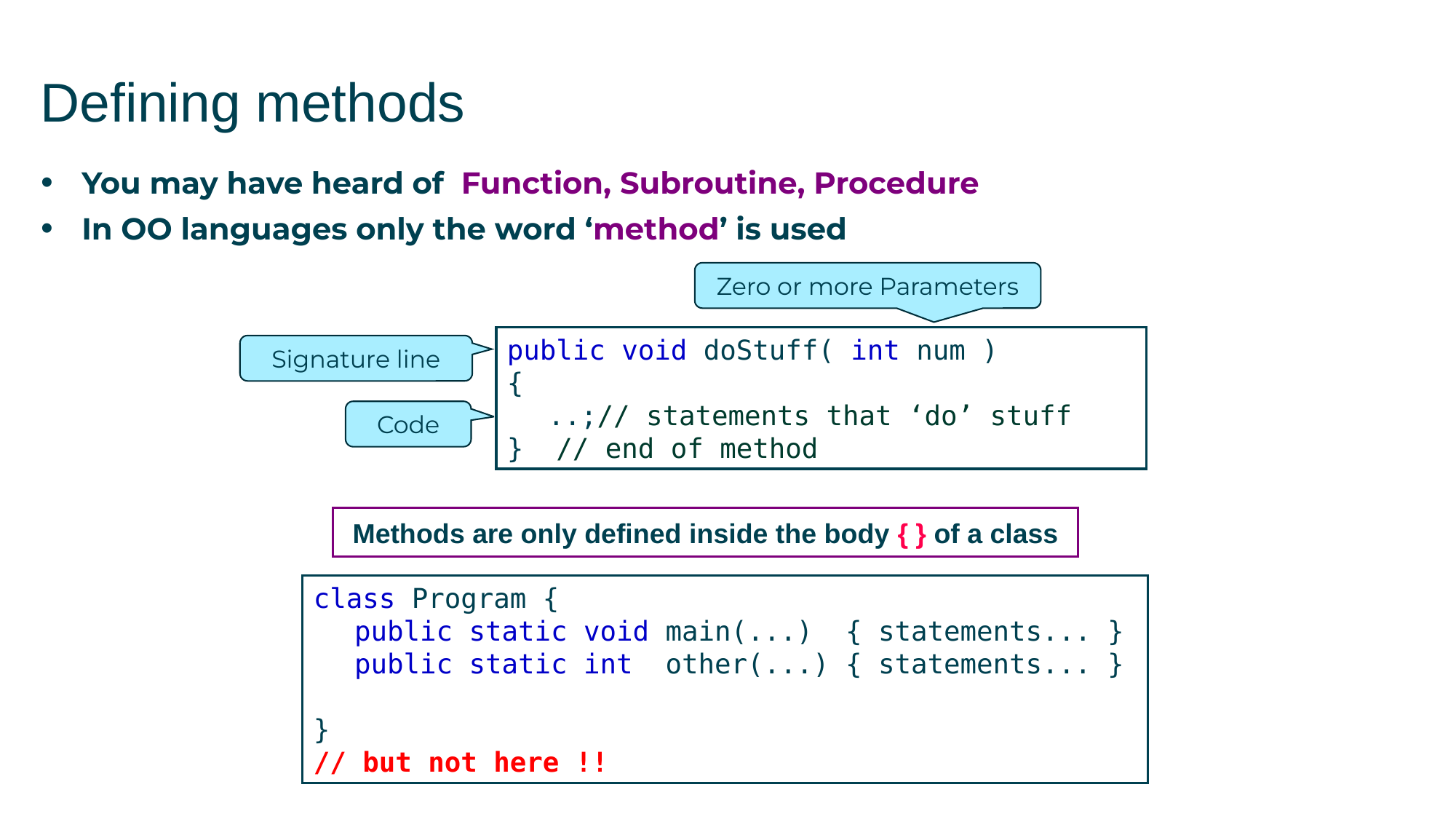

# Defining methods
You may have heard of  Function, Subroutine, Procedure
In OO languages only the word ‘method’ is used

Zero or more Parameters
public void doStuff( int num )
{
	..;// statements that ‘do’ stuff
}  // end of method
Signature line
Code
Methods are only defined inside the body { } of a class
class Program {
	public static void main(...)  { statements... }
	public static int  other(...) { statements... }
}
// but not here !!